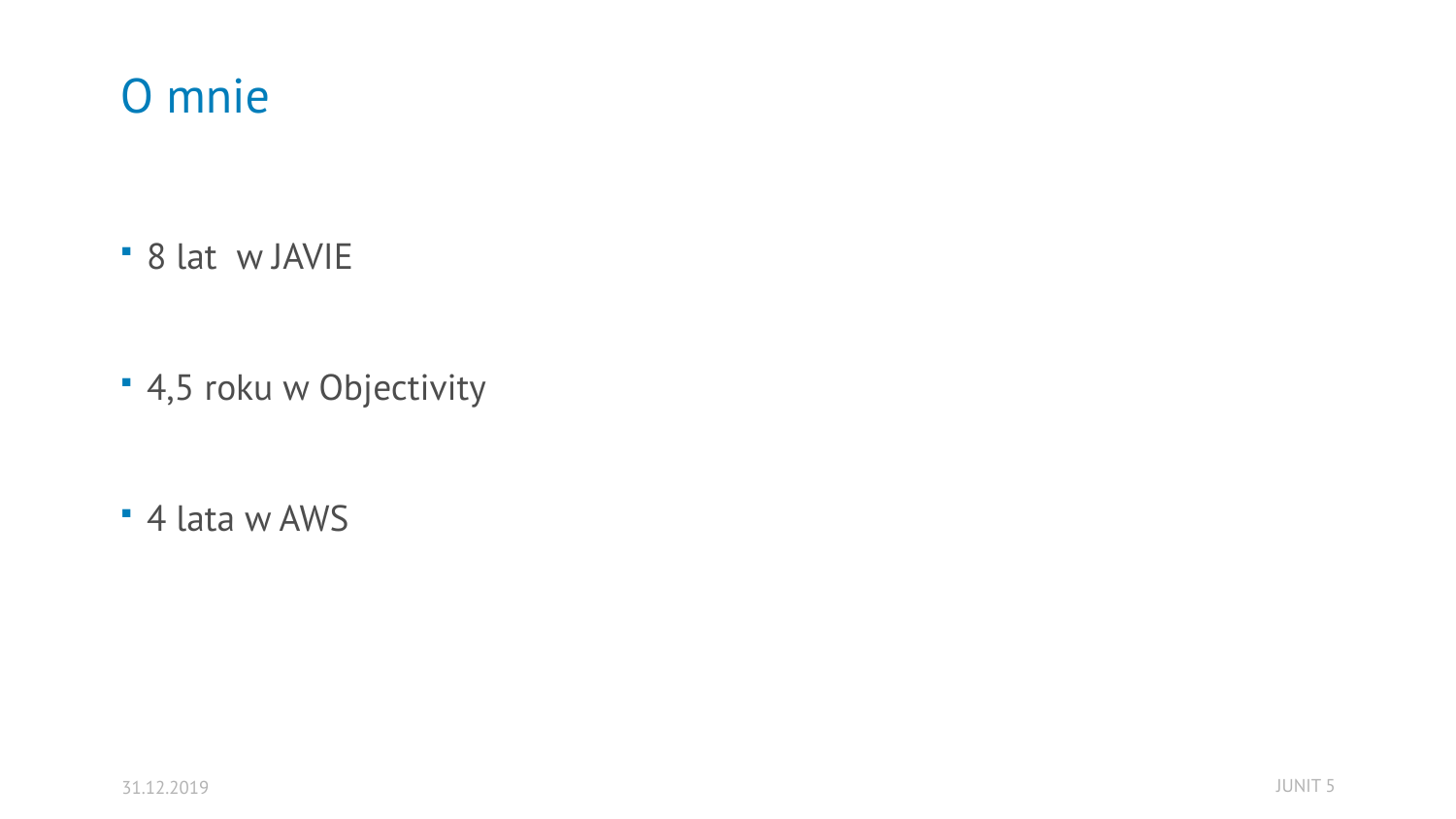

# O mnie
8 lat  w JAVIE
4,5 roku w Objectivity
4 lata w AWS
JUNIT 5
31.12.2019